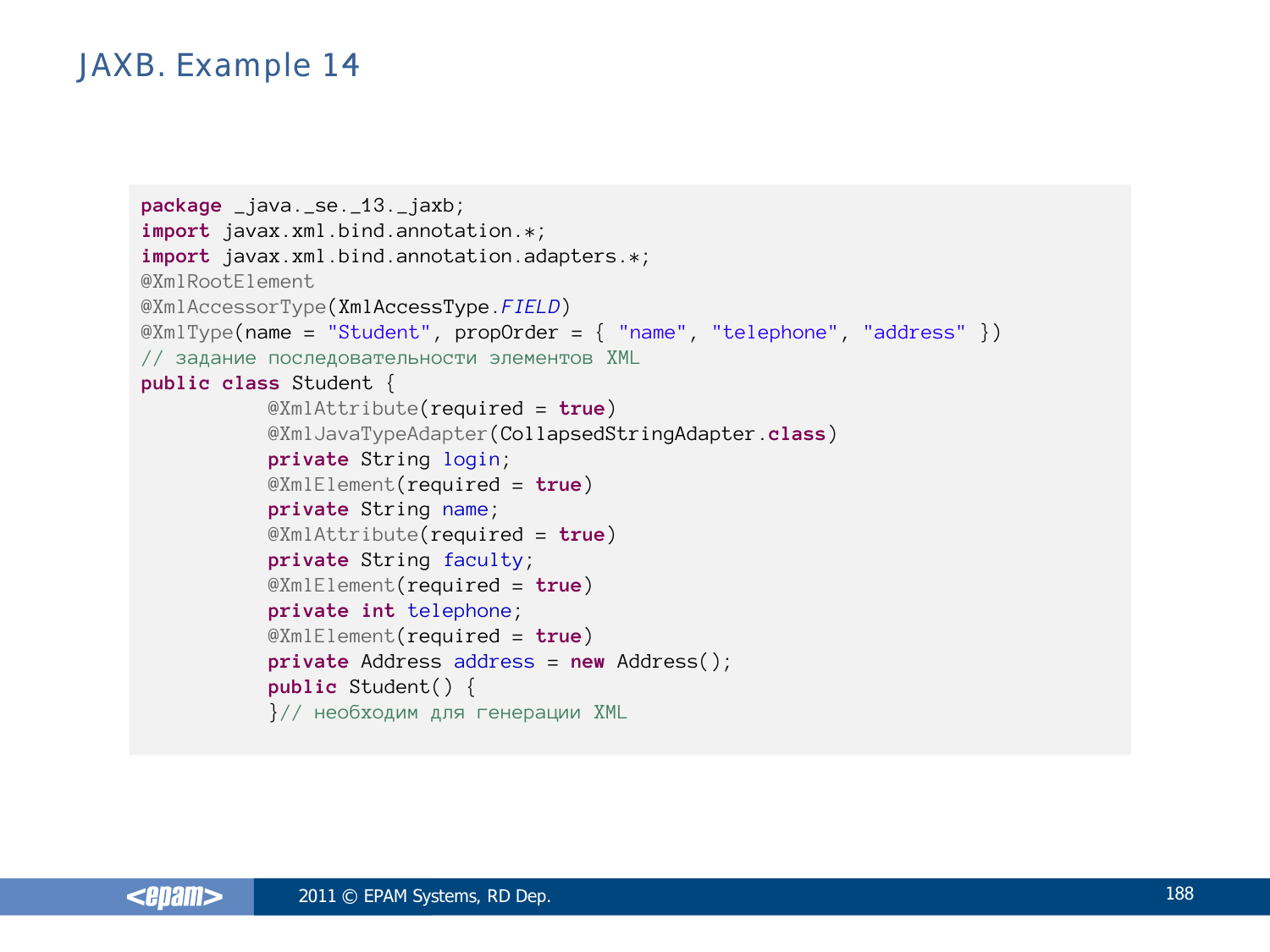

# JAXB. Example 14
package _java._se._13._jaxb;
import javax.xml.bind.annotation.*;
import javax.xml.bind.annotation.adapters.*;
@XmlRootElement
@XmlAccessorType(XmlAccessType.FIELD)
@XmlType(name = "Student", propOrder = { "name", "telephone", "address" })
// задание последовательности элементов XML
public class Student {
	@XmlAttribute(required = true)
	@XmlJavaTypeAdapter(CollapsedStringAdapter.class)
	private String login;
	@XmlElement(required = true)
	private String name;
	@XmlAttribute(required = true)
	private String faculty;
	@XmlElement(required = true)
	private int telephone;
	@XmlElement(required = true)
	private Address address = new Address();
	public Student() {
	}// необходим для генерации XML

188
2011 © EPAM Systems, RD Dep.